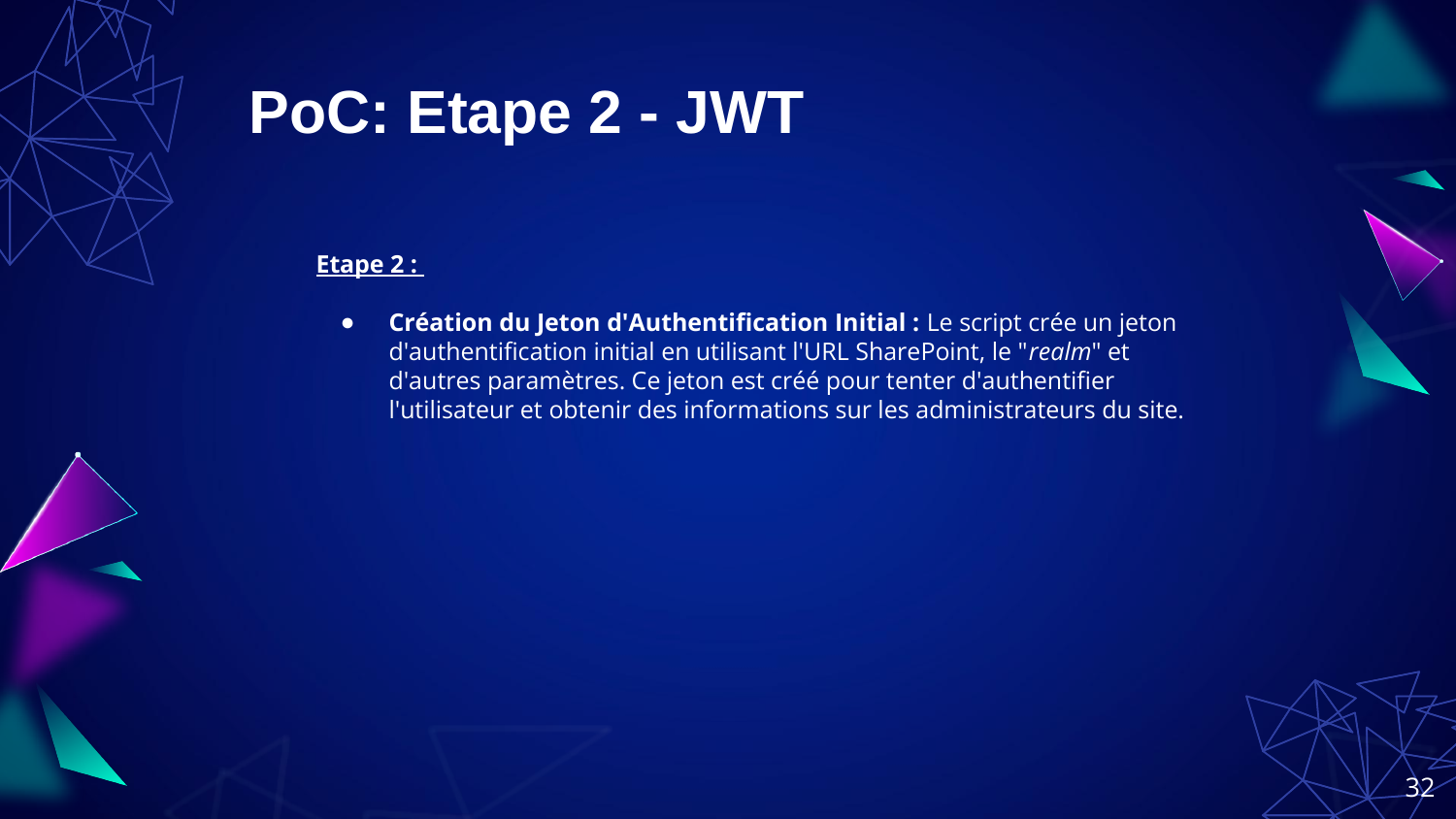

# PoC: Etape 2 - JWT
Etape 2 :

Création du Jeton d'Authentification Initial : Le script crée un jeton d'authentification initial en utilisant l'URL SharePoint, le "realm" et d'autres paramètres. Ce jeton est créé pour tenter d'authentifier l'utilisateur et obtenir des informations sur les administrateurs du site.

32